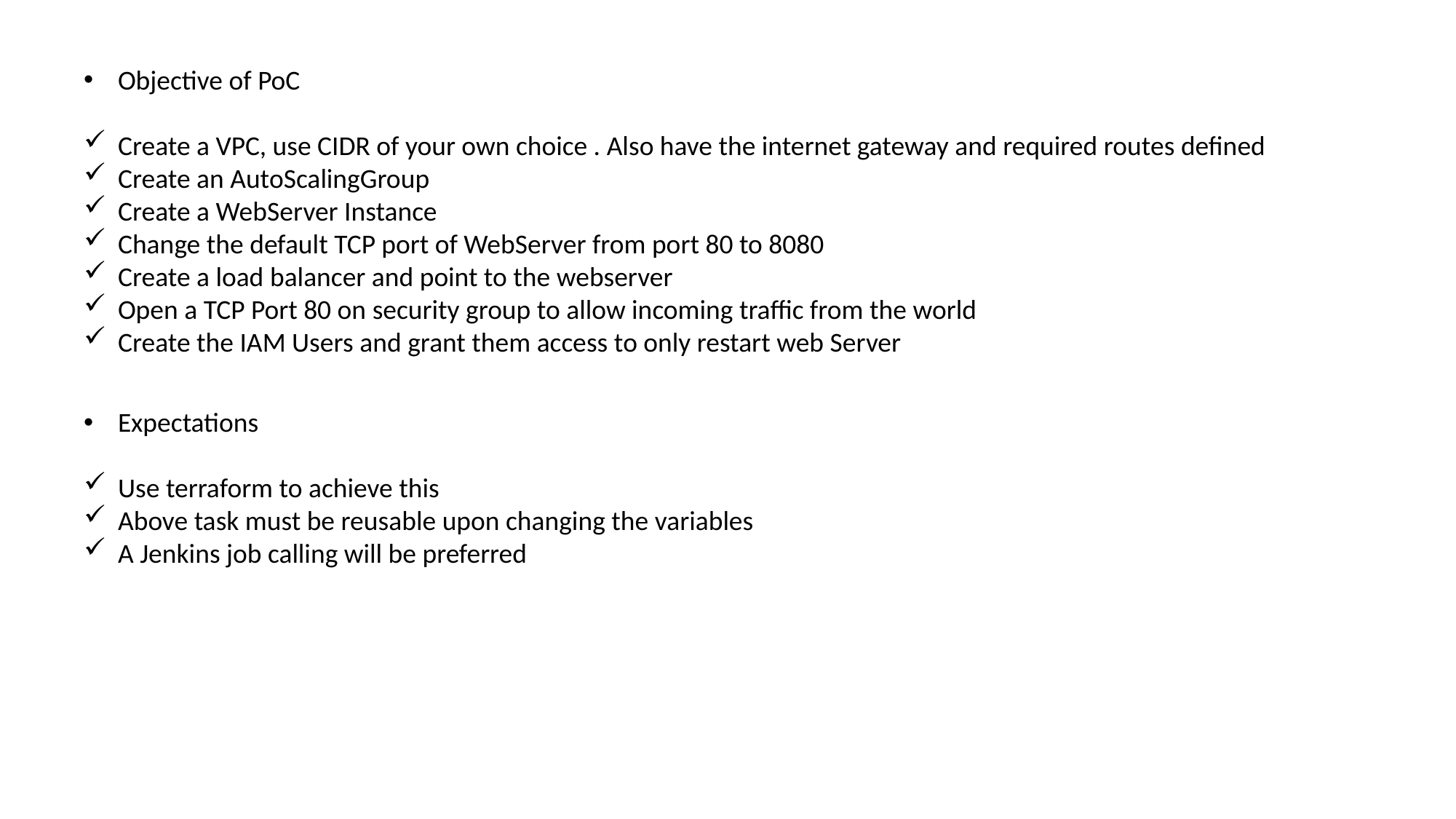

Objective of PoC

Create a VPC, use CIDR of your own choice . Also have the internet gateway and required routes defined
Create an AutoScalingGroup
Create a WebServer Instance
Change the default TCP port of WebServer from port 80 to 8080
Create a load balancer and point to the webserver
Open a TCP Port 80 on security group to allow incoming traffic from the world
Create the IAM Users and grant them access to only restart web Server
Expectations

Use terraform to achieve this
Above task must be reusable upon changing the variables
A Jenkins job calling will be preferred